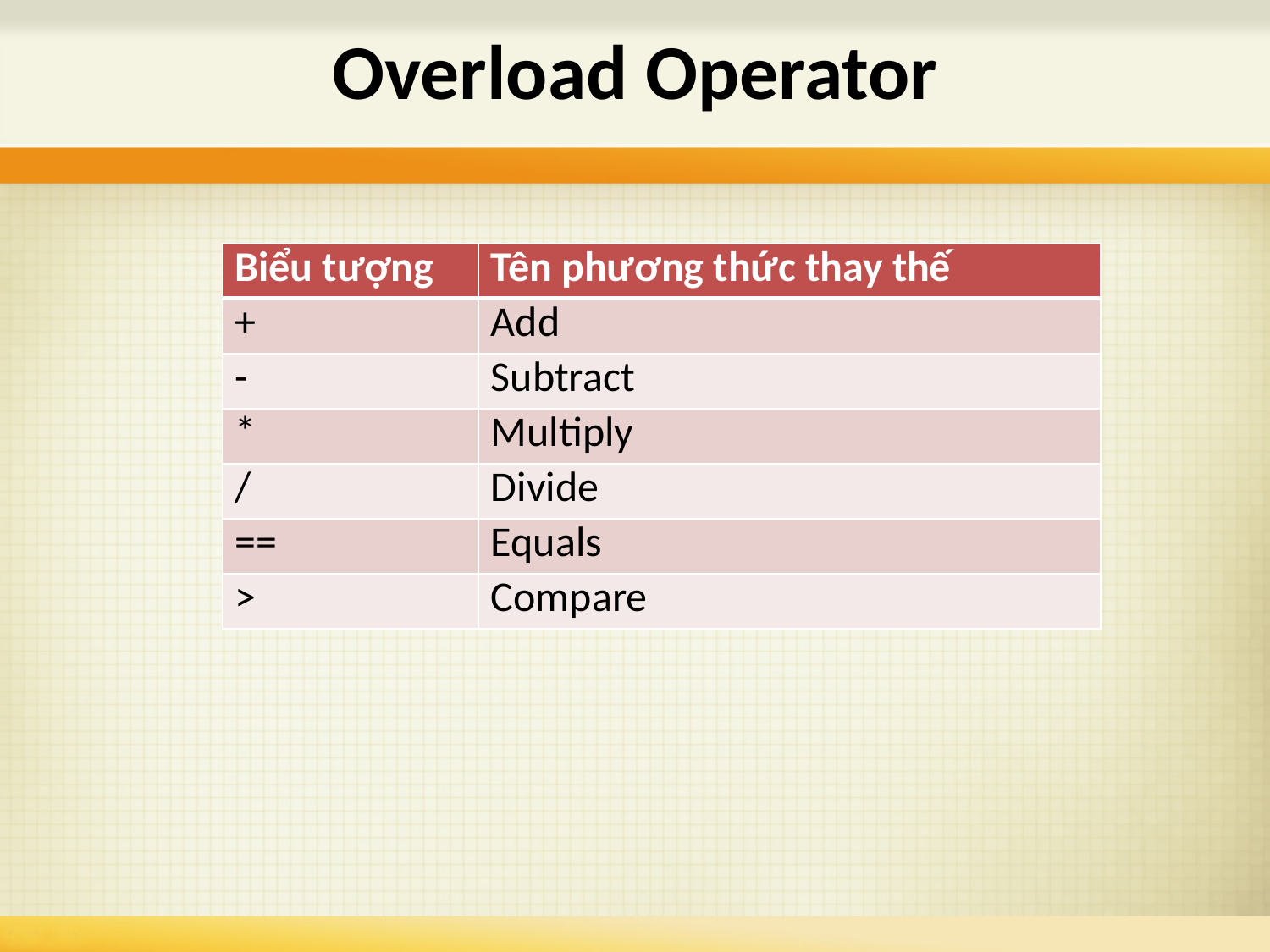

# Overload Operator
| Biểu tượng | Tên phương thức thay thế |
| --- | --- |
| + | Add |
| - | Subtract |
| \* | Multiply |
| / | Divide |
| == | Equals |
| > | Compare |